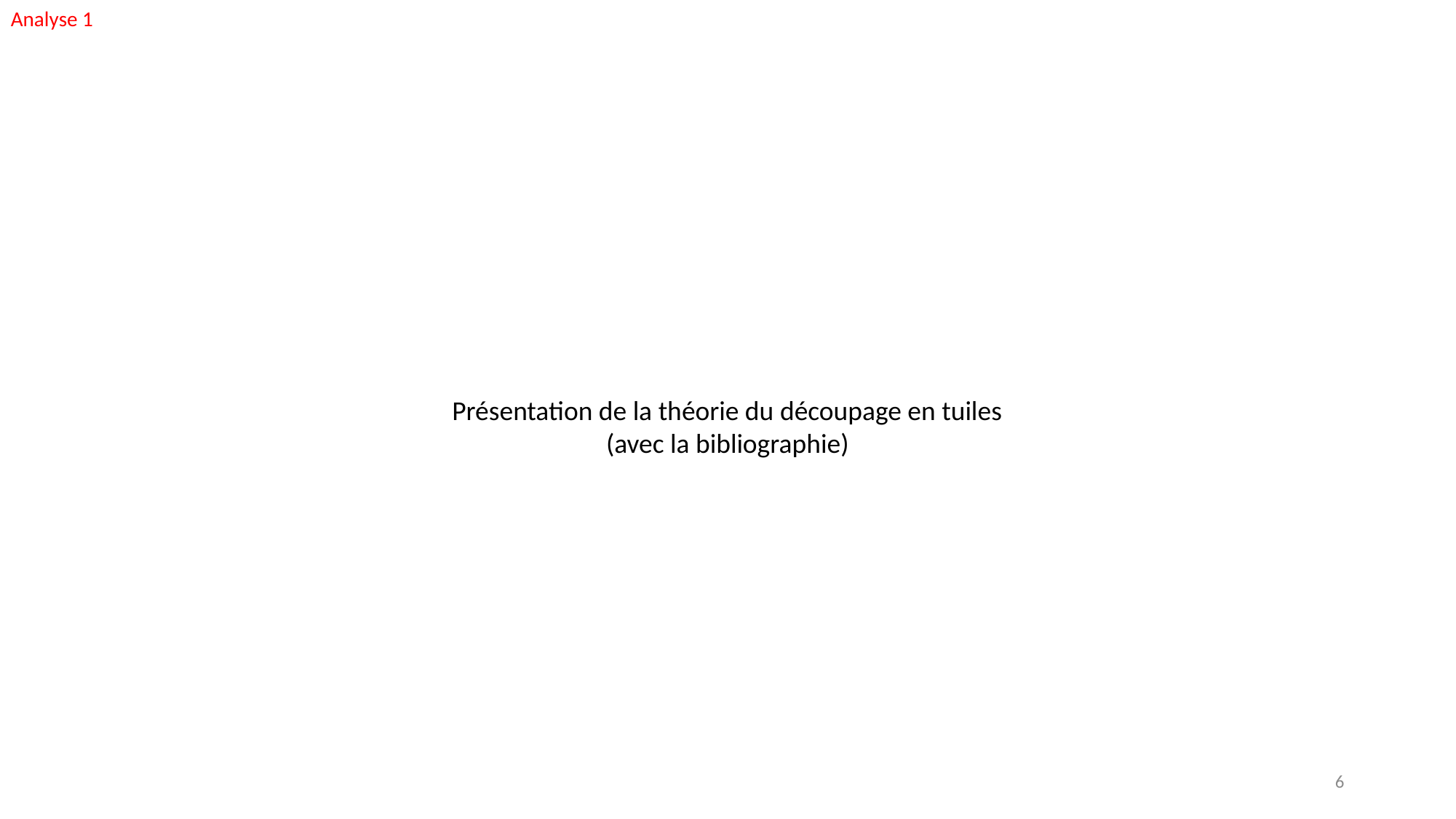

Analyse 1
Présentation de la théorie du découpage en tuiles
(avec la bibliographie)
6